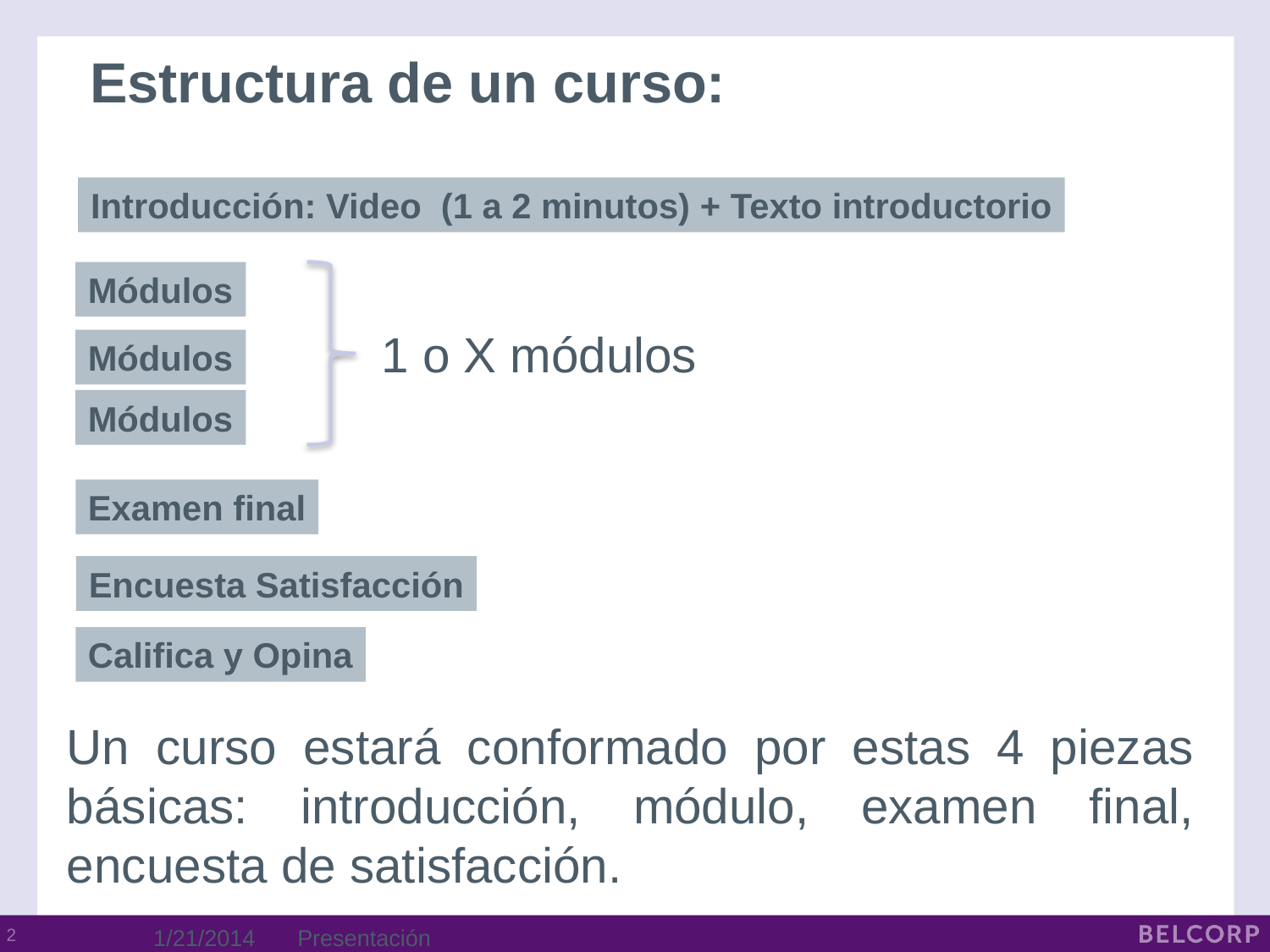

Estructura de un curso:
Introducción: Video  (1 a 2 minutos) + Texto introductorio
Módulos

1 o X módulos
Módulos
Módulos
Examen final
Encuesta Satisfacción
Califica y Opina
Un curso estará conformado por estas 4 piezas básicas: introducción, módulo, examen final, encuesta de satisfacción.
1/21/2014
Presentación
2